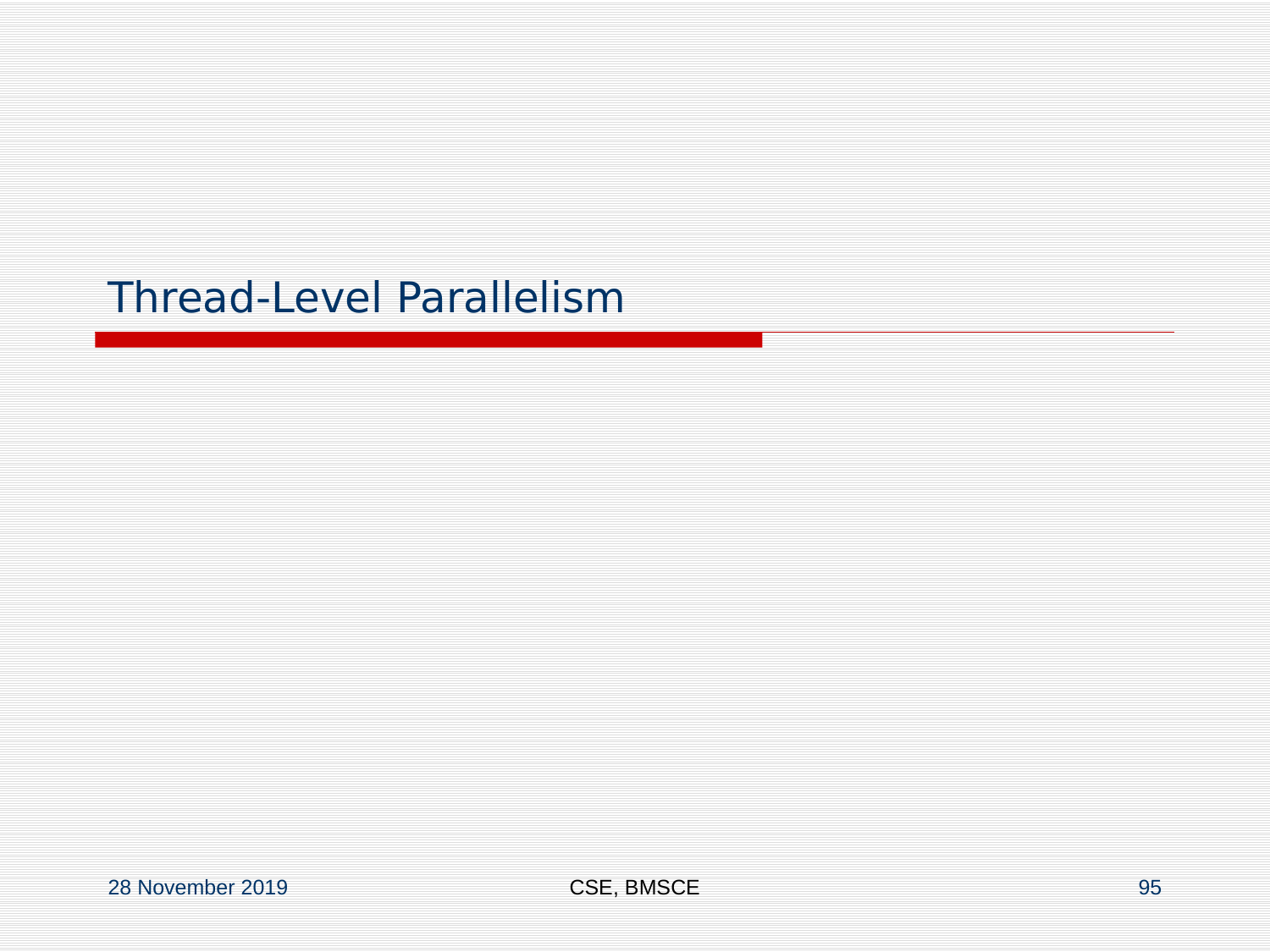

# Thread-Level Parallelism

28 November 2019
CSE, BMSCE
95